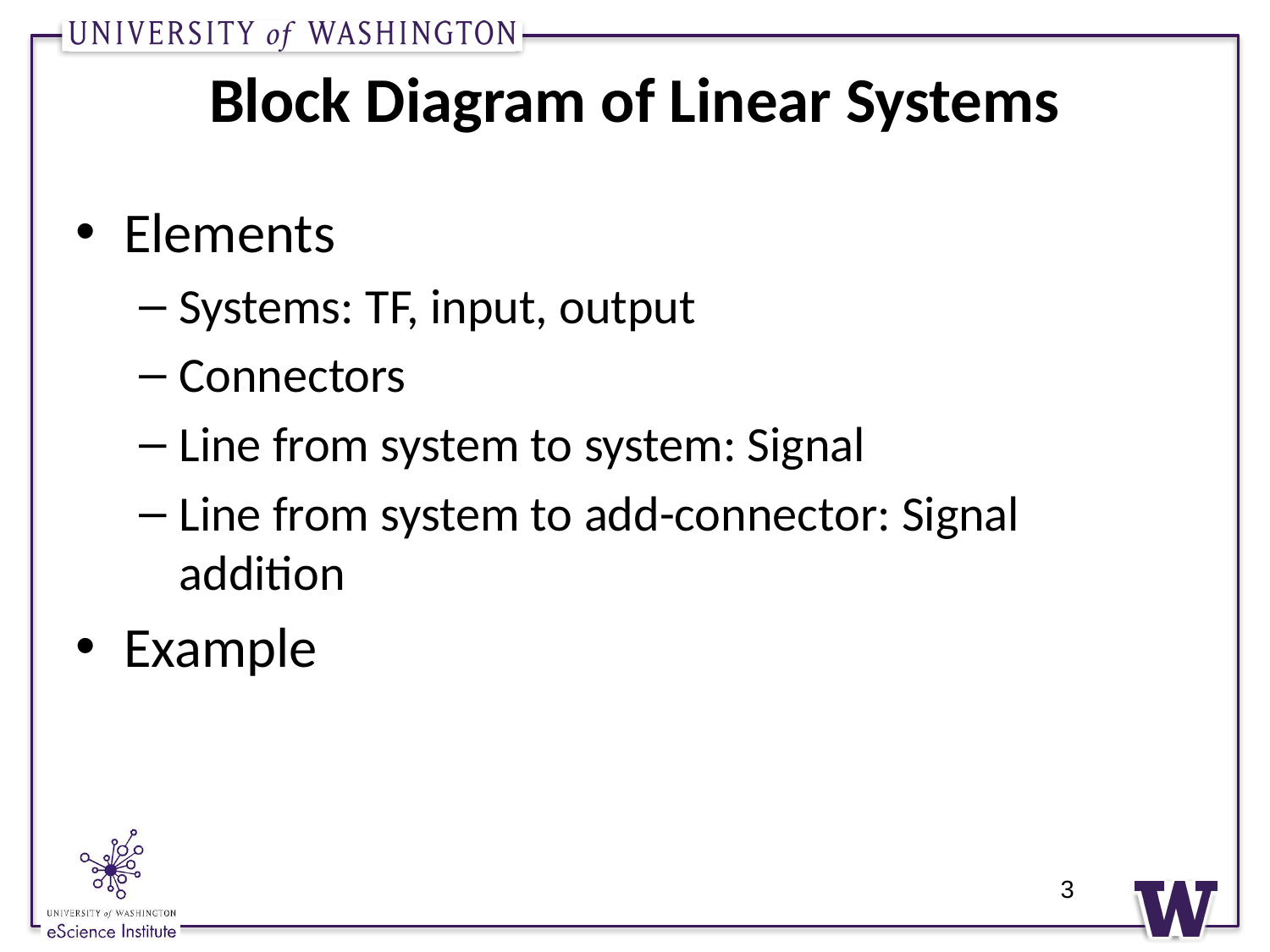

# Block Diagram of Linear Systems
Elements
Systems: TF, input, output
Connectors
Line from system to system: Signal
Line from system to add-connector: Signal addition
Example
3